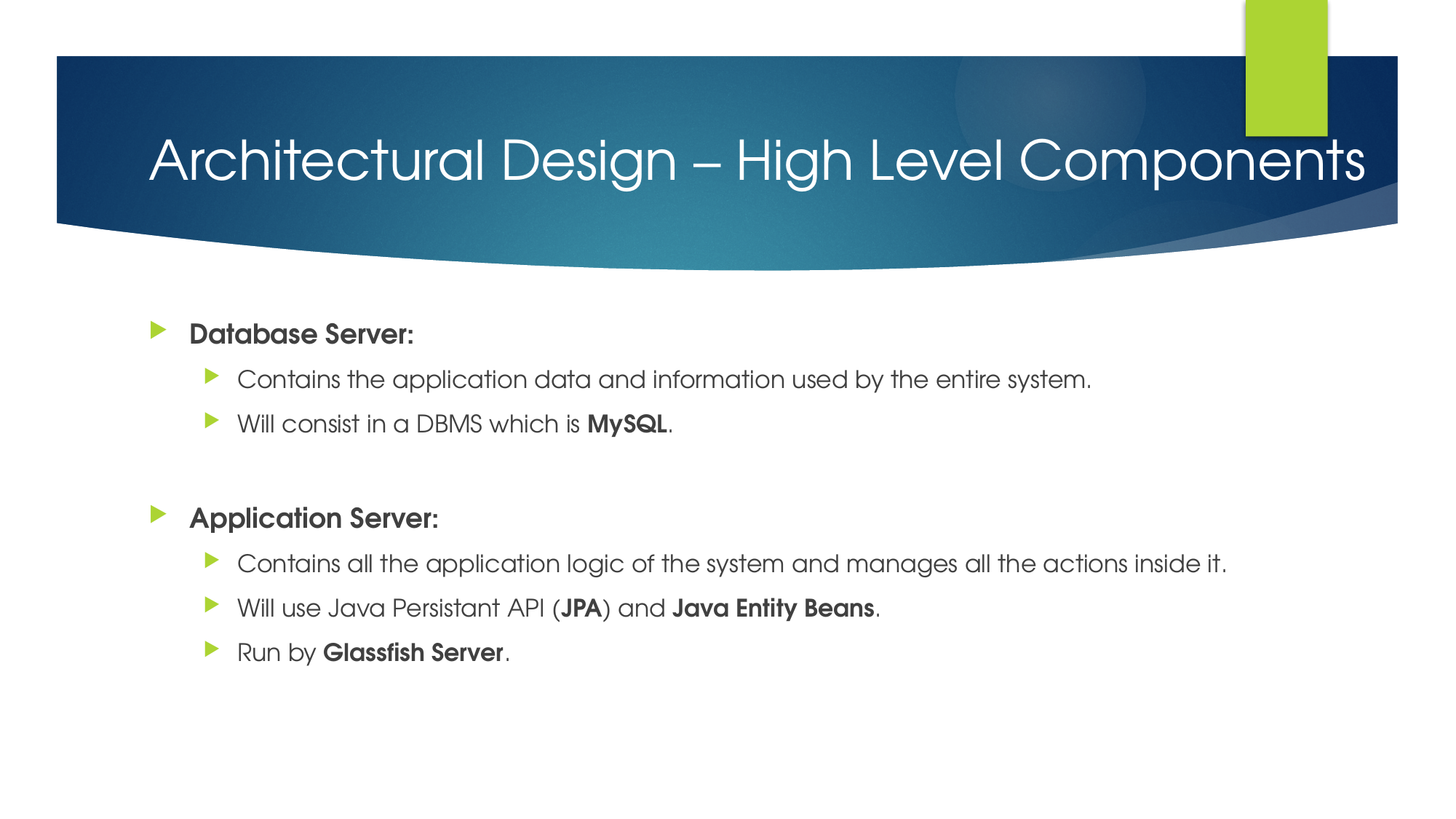

# Architectural Design – High Level Components
Database Server:
Contains the application data and information used by the entire system.
Will consist in a DBMS which is MySQL.

Application Server:
Contains all the application logic of the system and manages all the actions inside it.
Will use Java Persistant API (JPA) and Java Entity Beans.
Run by Glassfish Server.